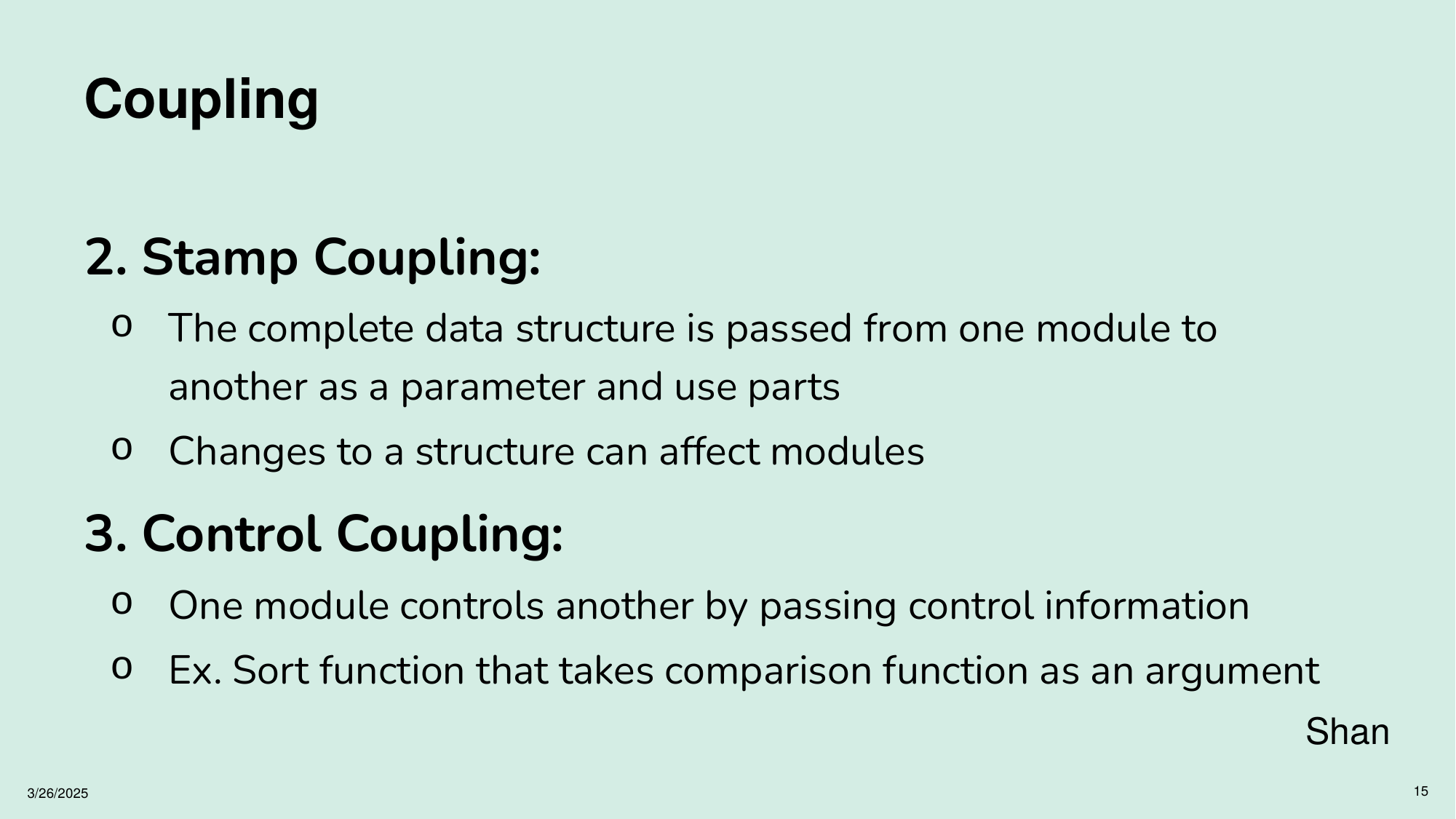

# Coupling
2. Stamp Coupling:
The complete data structure is passed from one module to another as a parameter and use parts
Changes to a structure can affect modules
3. Control Coupling:
One module controls another by passing control information
Ex. Sort function that takes comparison function as an argument

Shan
3/26/2025

15